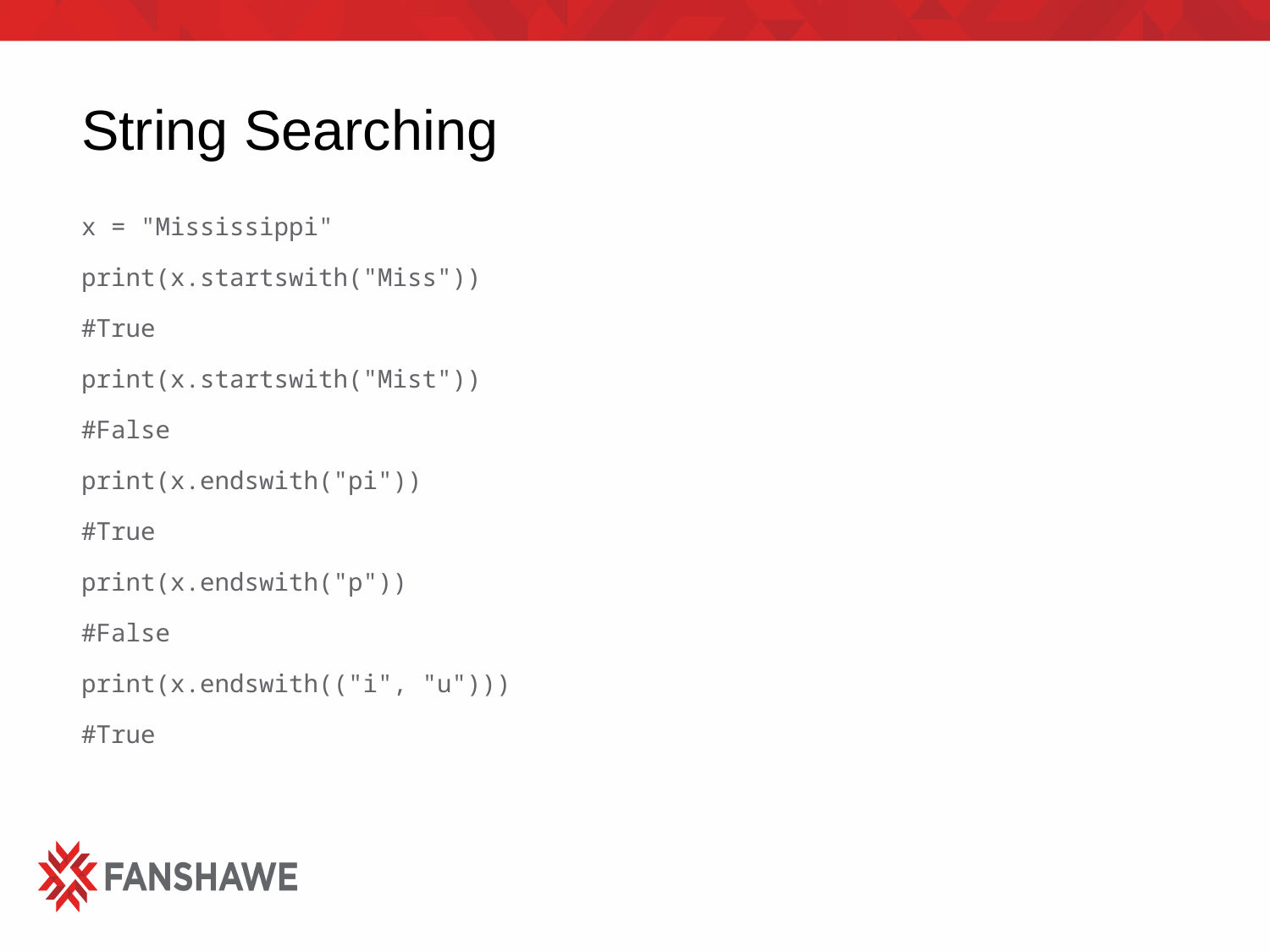

# String Searching
x = "Mississippi"
print(x.startswith("Miss"))
#True
print(x.startswith("Mist"))
#False
print(x.endswith("pi"))
#True
print(x.endswith("p"))
#False
print(x.endswith(("i", "u")))
#True